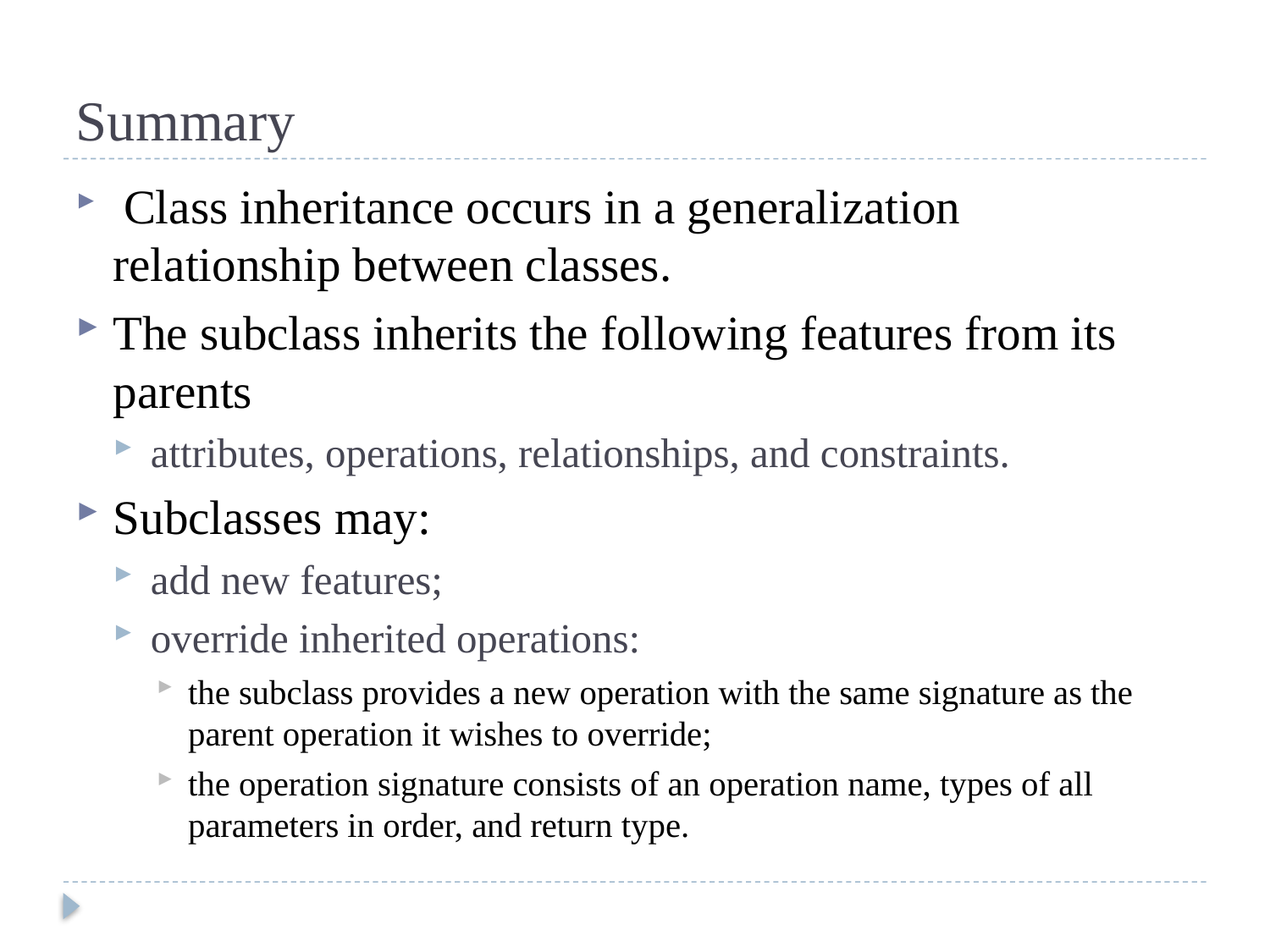

# Summary
 Class inheritance occurs in a generalization relationship between classes.
The subclass inherits the following features from its parents
attributes, operations, relationships, and constraints.
Subclasses may:
add new features;
override inherited operations:
the subclass provides a new operation with the same signature as the parent operation it wishes to override;
the operation signature consists of an operation name, types of all parameters in order, and return type.